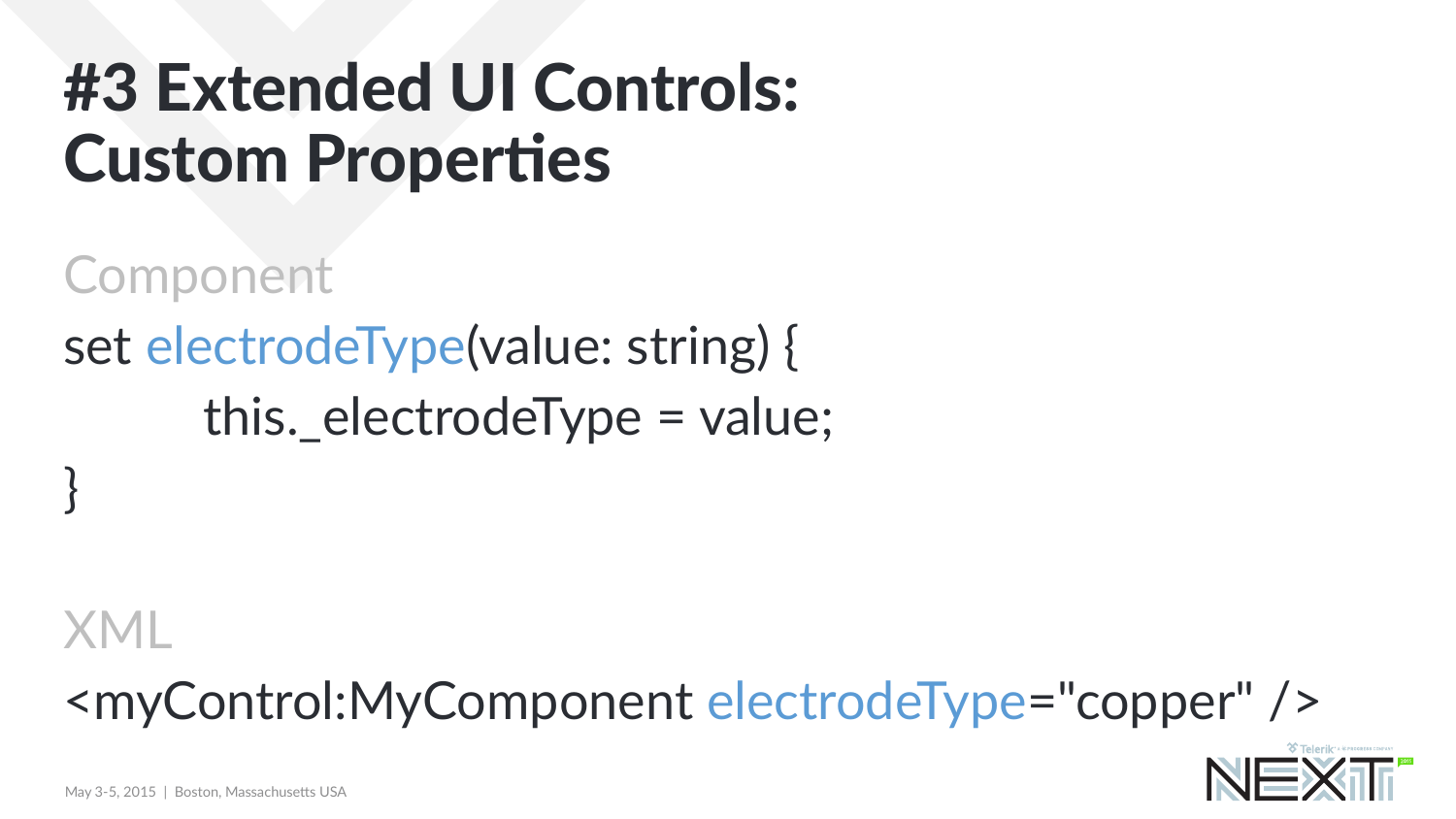

# #3 Extended UI Controls: Custom Properties
Component
set electrodeType(value: string) {
		this._electrodeType = value;
}

XML
<myControl:MyComponent electrodeType="copper" />